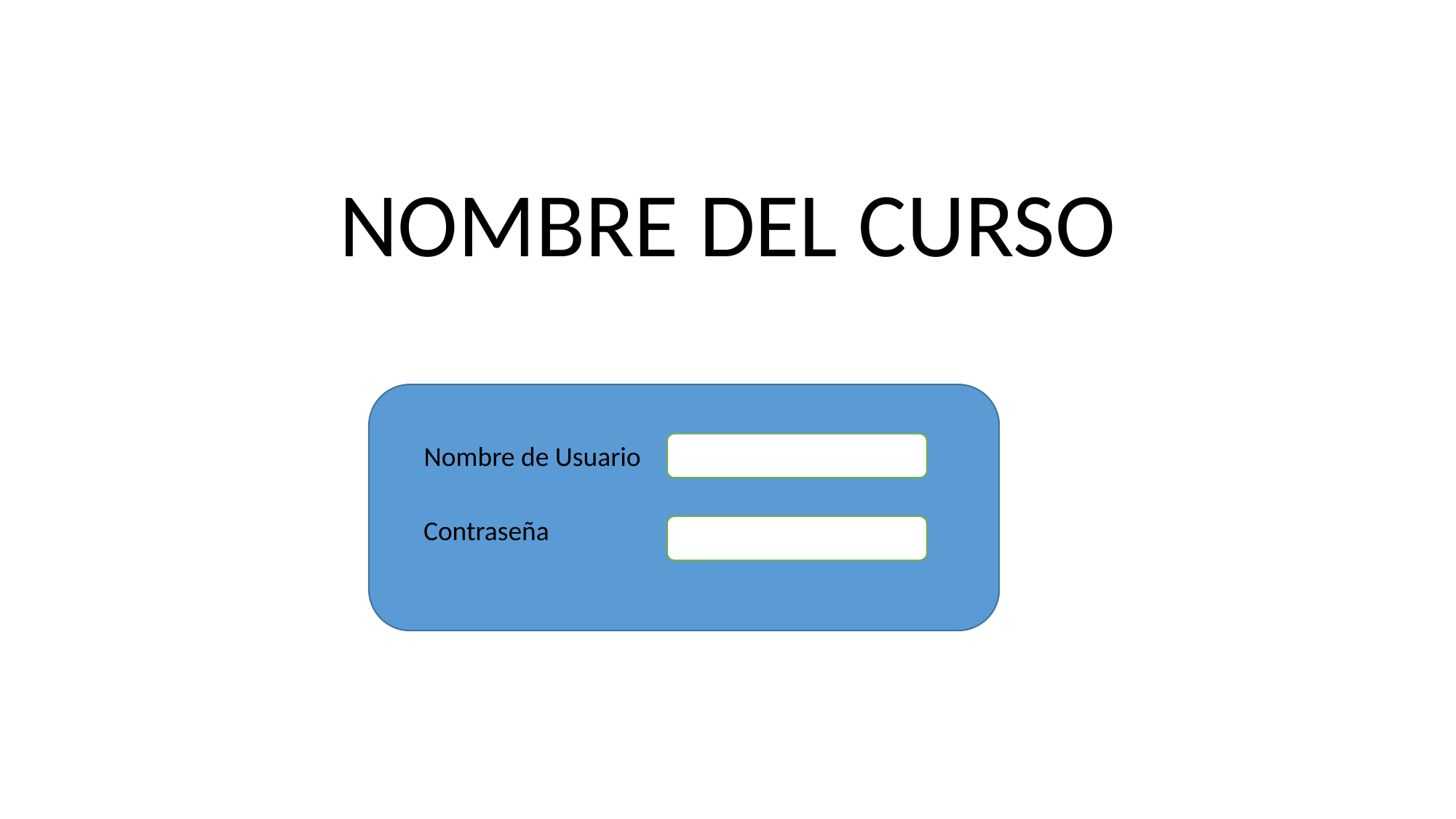

# NOMBRE DEL CURSO

Nombre de Usuario

Contraseña